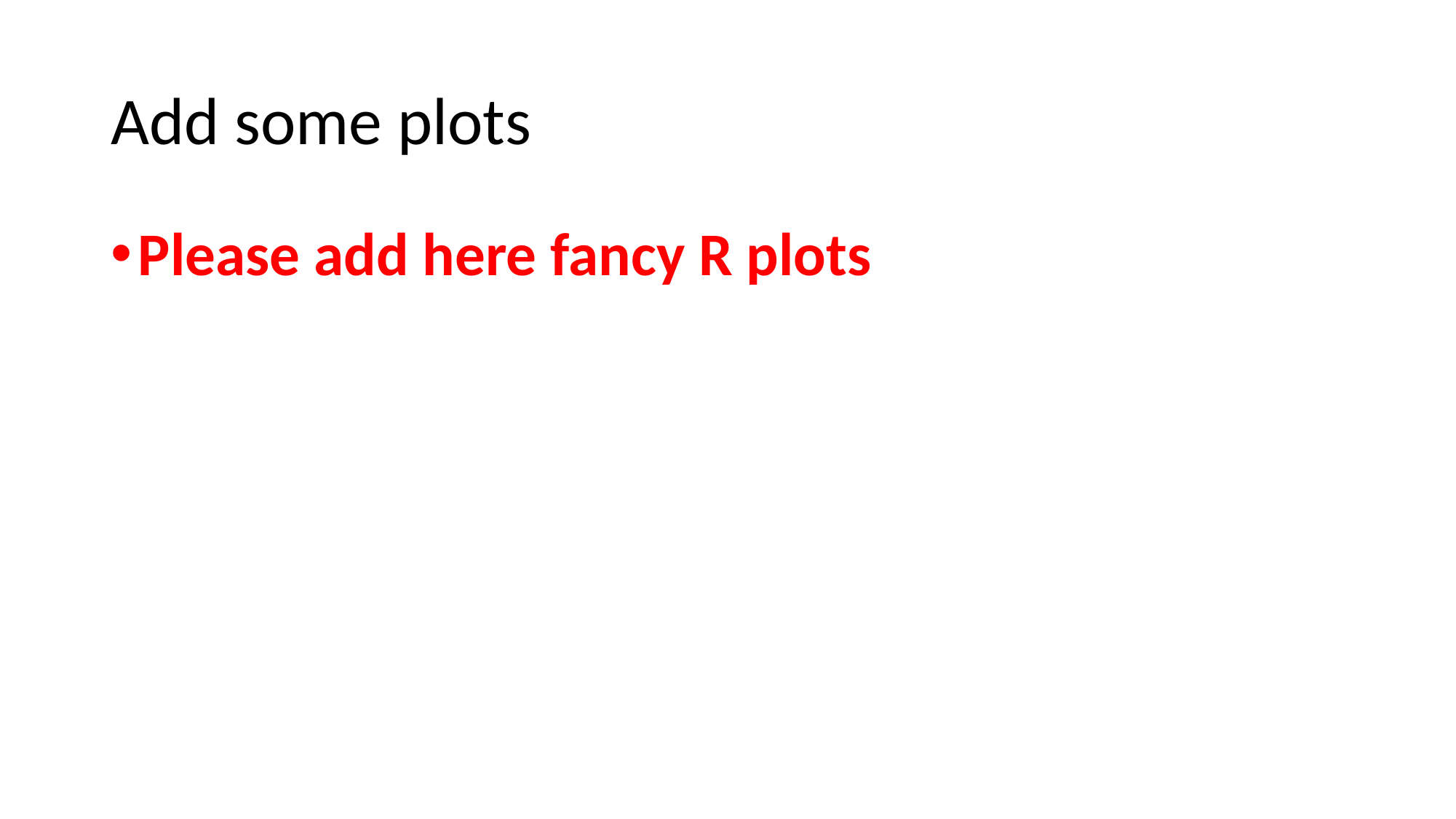

# Add some plots
Please add here fancy R plots